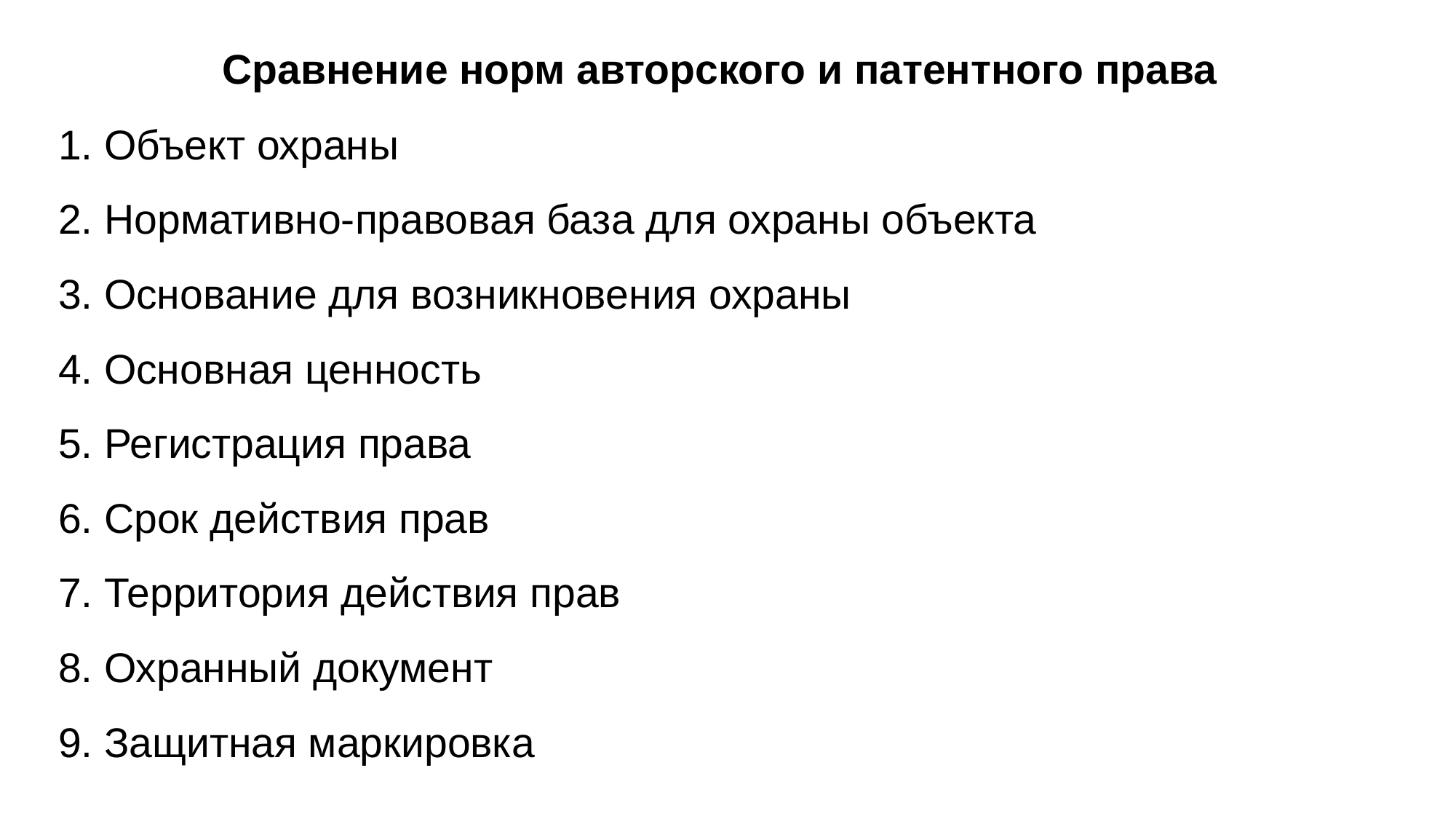

Сравнение норм авторского и патентного права
1. Объект охраны
2. Нормативно-правовая база для охраны объекта
3. Основание для возникновения охраны
4. Основная ценность
5. Регистрация права
6. Срок действия прав
7. Территория действия прав
8. Охранный документ
9. Защитная маркировка